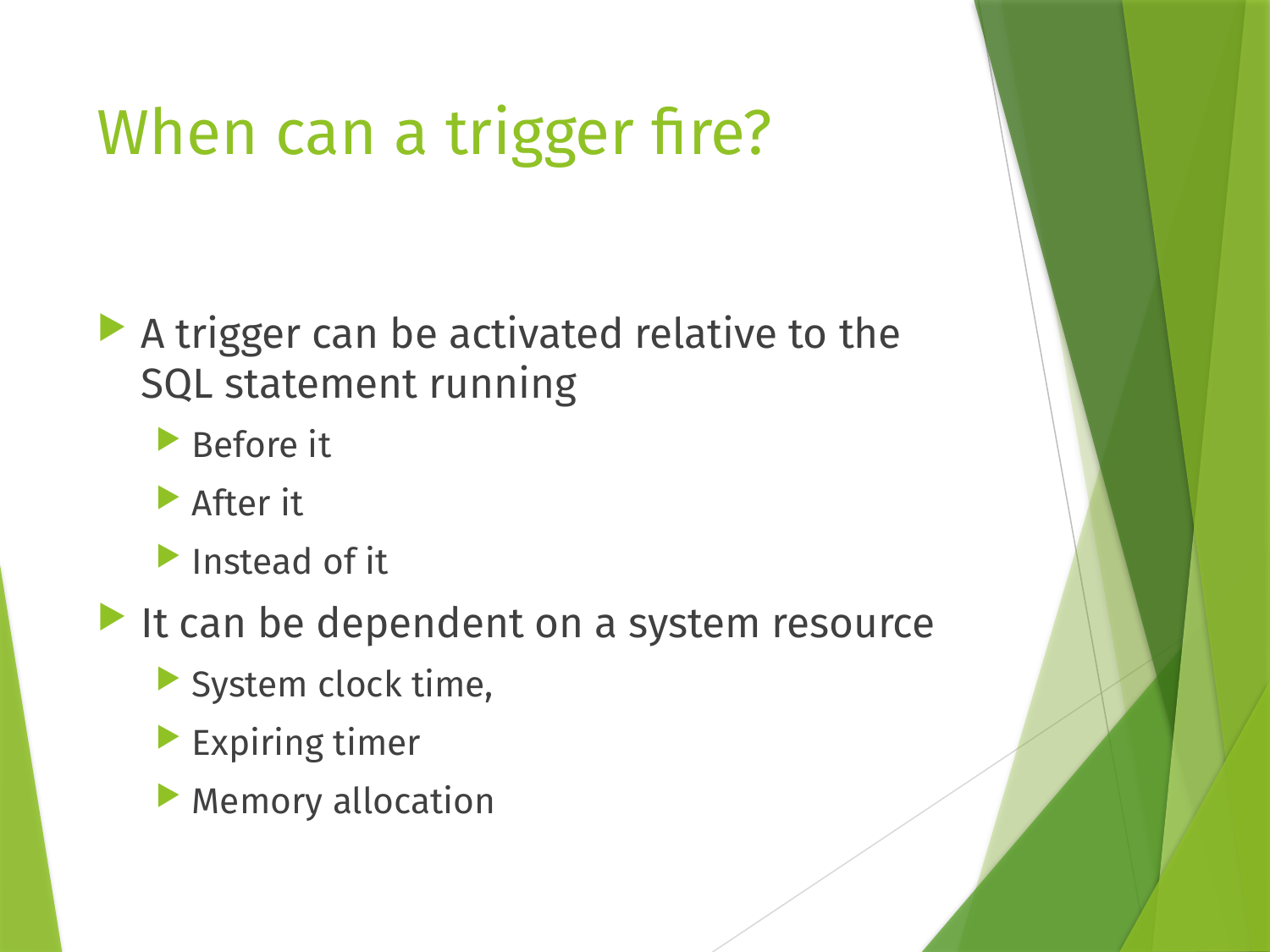

# When can a trigger fire?
A trigger can be activated relative to the SQL statement running
Before it
After it
Instead of it
It can be dependent on a system resource
System clock time,
Expiring timer
Memory allocation